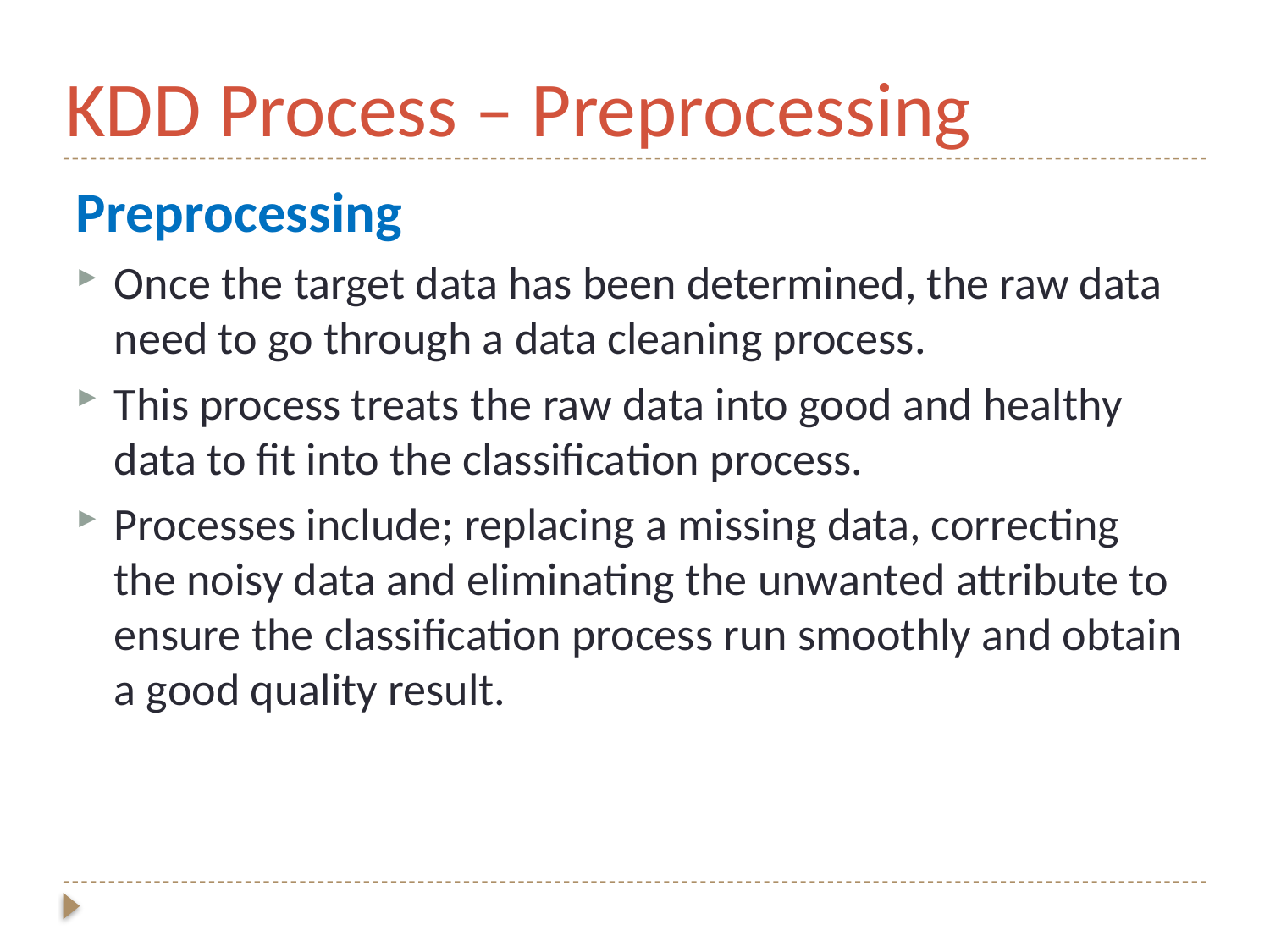

# KDD Process – Preprocessing
Preprocessing
Once the target data has been determined, the raw data need to go through a data cleaning process.
This process treats the raw data into good and healthy data to fit into the classification process.
Processes include; replacing a missing data, correcting the noisy data and eliminating the unwanted attribute to ensure the classification process run smoothly and obtain a good quality result.